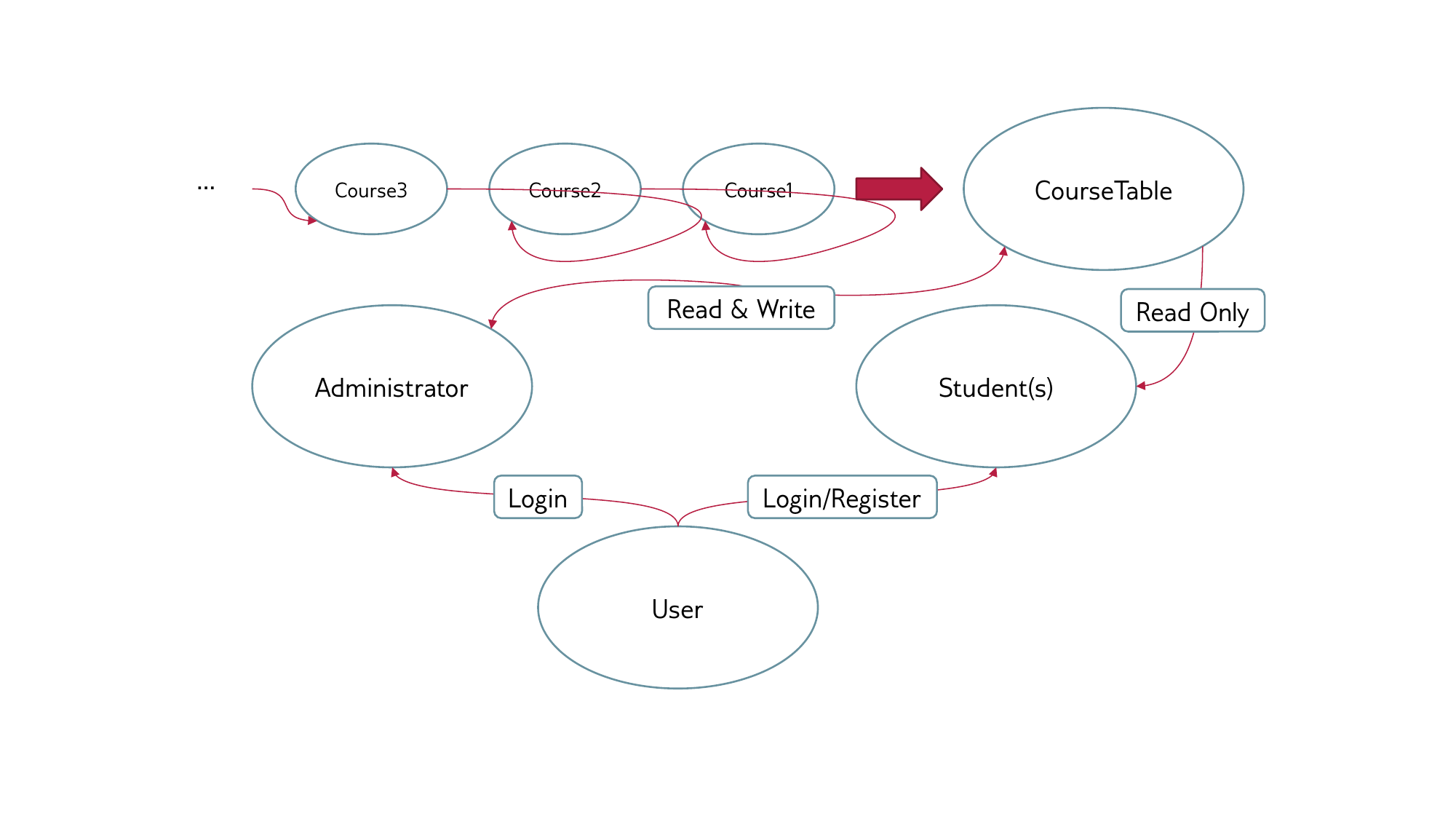

CourseTable
Course3
Course2
Course1
…

Read & Write
Read Only
Student(s)
Administrator
Login
Login/Register
User